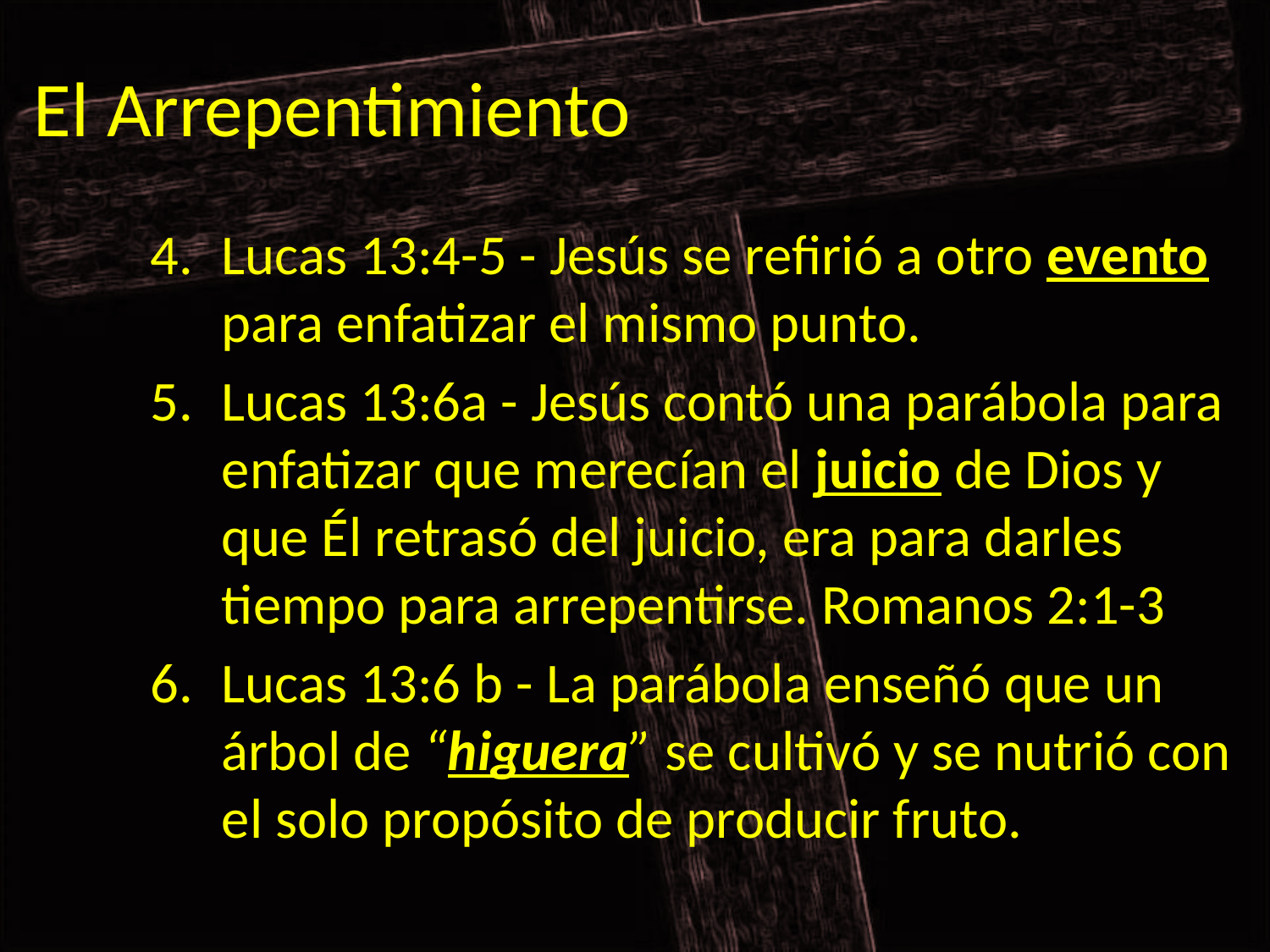

# El Arrepentimiento
Lucas 13:4-5 - Jesús se refirió a otro evento para enfatizar el mismo punto.
Lucas 13:6a - Jesús contó una parábola para enfatizar que merecían el juicio de Dios y que Él retrasó del juicio, era para darles tiempo para arrepentirse. Romanos 2:1-3
Lucas 13:6 b - La parábola enseñó que un árbol de “higuera” se cultivó y se nutrió con el solo propósito de producir fruto.